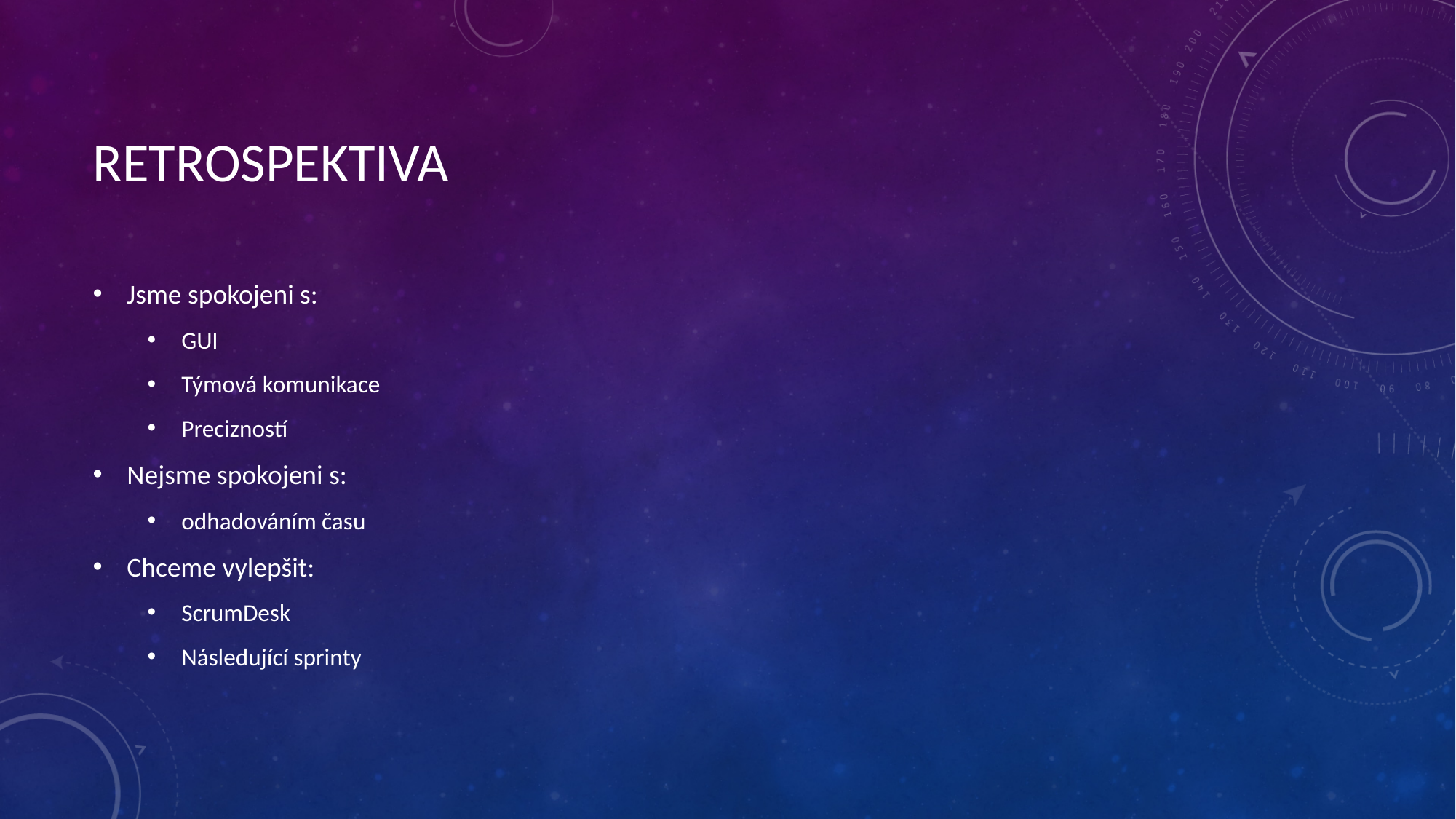

# Retrospektiva
Jsme spokojeni s:
GUI
Týmová komunikace
Precizností
Nejsme spokojeni s:
odhadováním času
Chceme vylepšit:
ScrumDesk
Následující sprinty